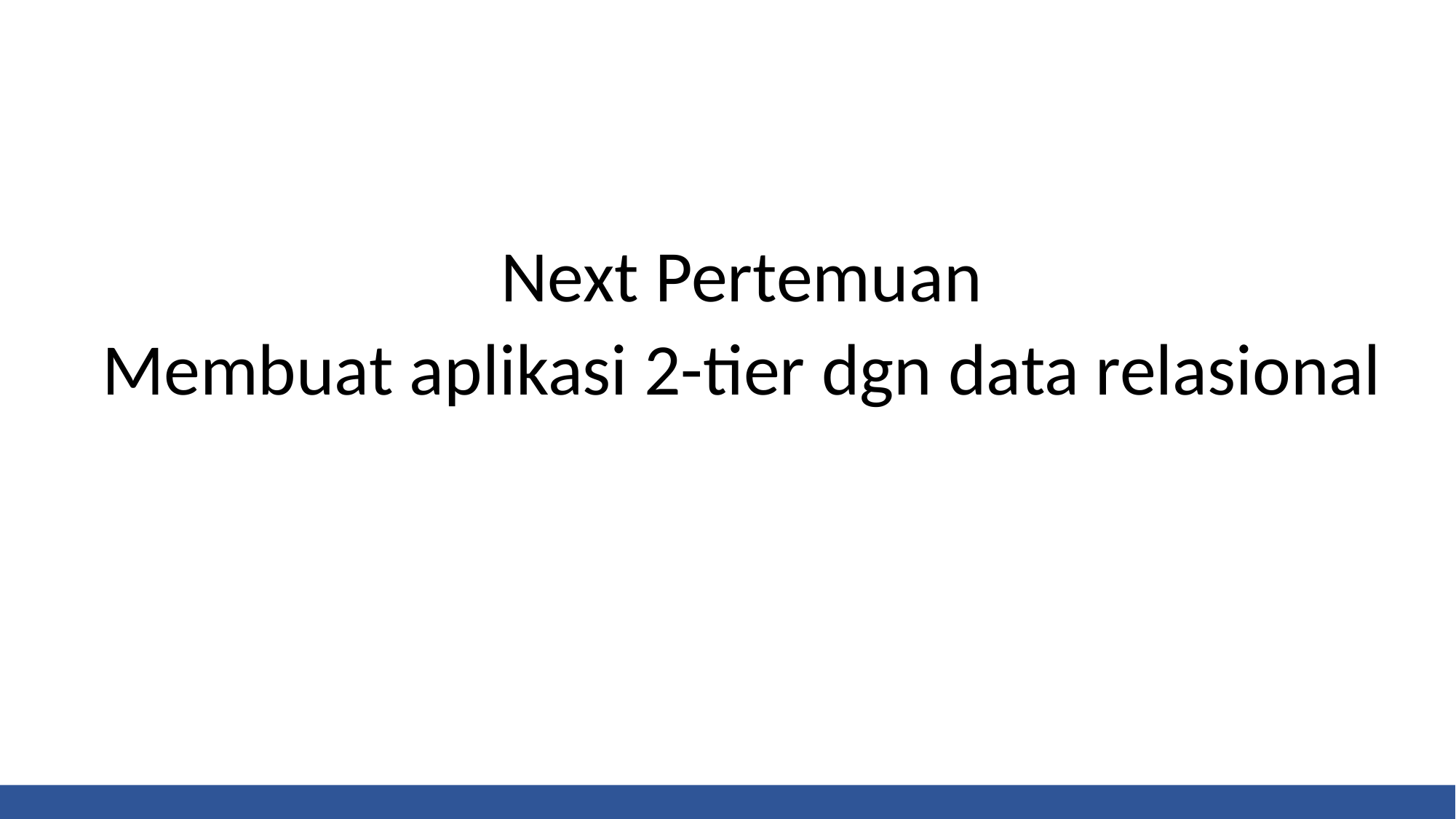

Next Pertemuan
Membuat aplikasi 2-tier dgn data relasional